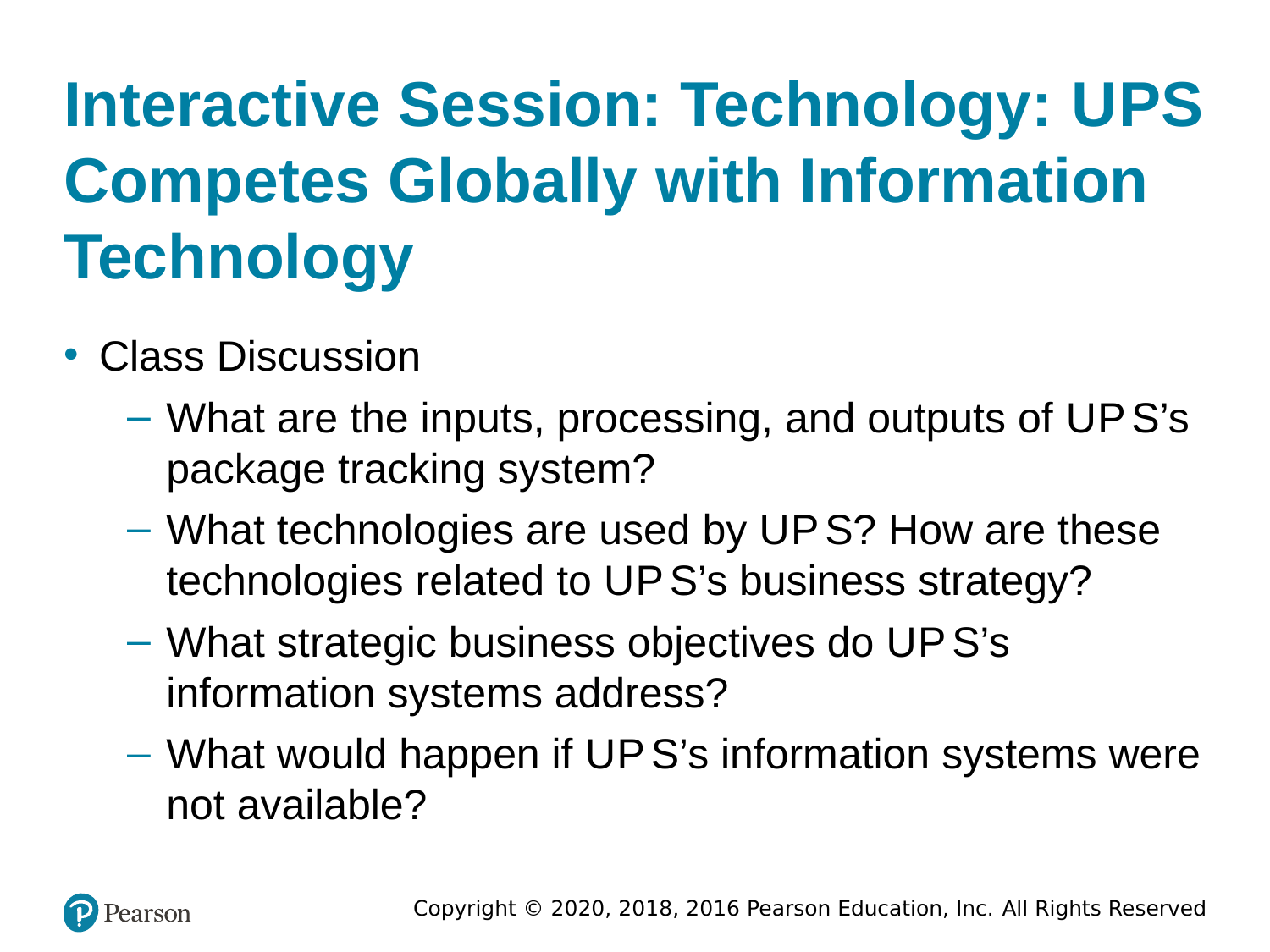

# Interactive Session: Technology: U P S Competes Globally with Information Technology
Class Discussion
What are the inputs, processing, and outputs of U P S’s package tracking system?
What technologies are used by U P S? How are these technologies related to U P S’s business strategy?
What strategic business objectives do U P S’s information systems address?
What would happen if U P S’s information systems were not available?